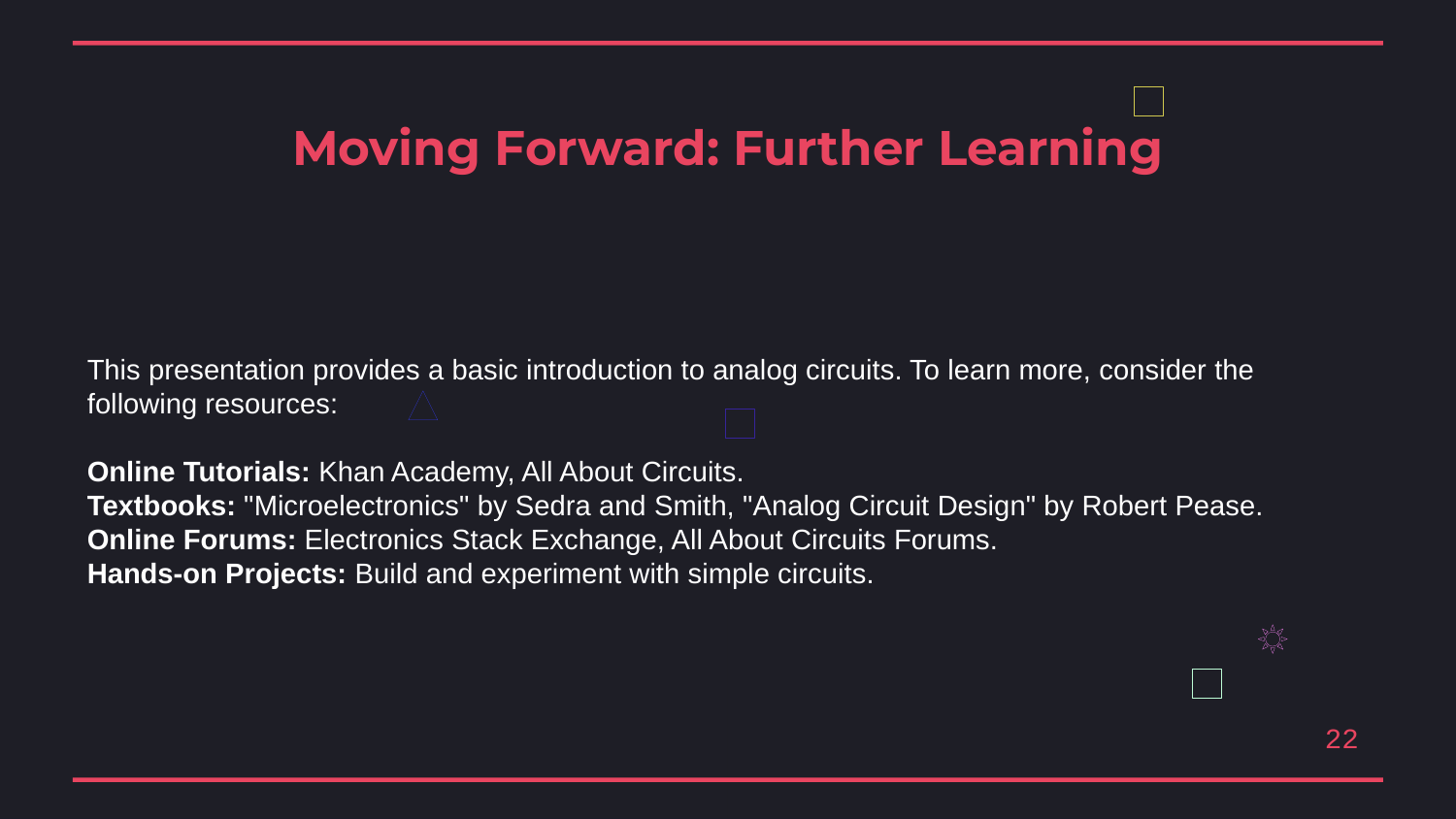

Moving Forward: Further Learning

This presentation provides a basic introduction to analog circuits. To learn more, consider the following resources:

Online Tutorials: Khan Academy, All About Circuits.
Textbooks: "Microelectronics" by Sedra and Smith, "Analog Circuit Design" by Robert Pease.
Online Forums: Electronics Stack Exchange, All About Circuits Forums.
Hands-on Projects: Build and experiment with simple circuits.

22